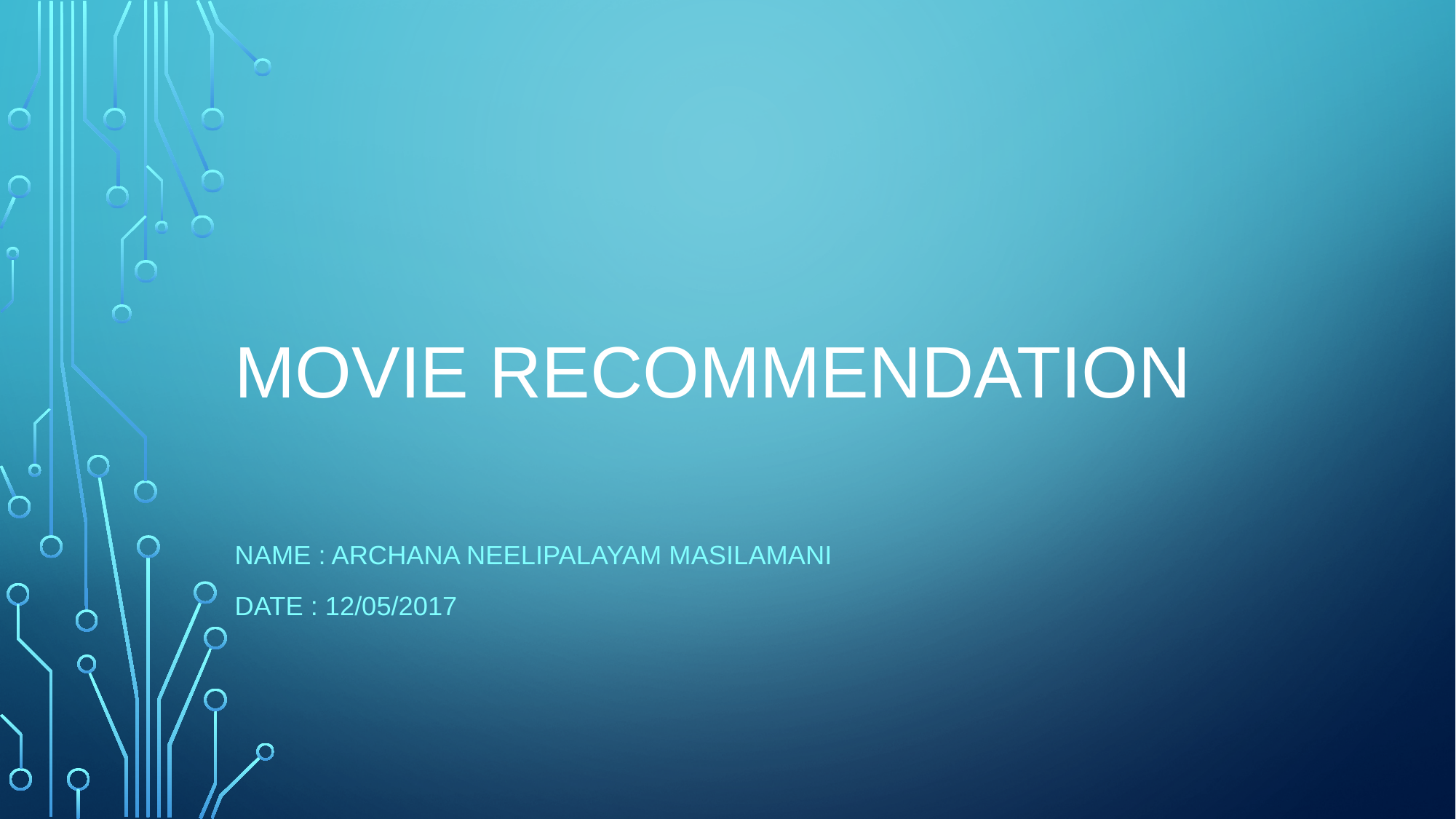

# Movie Recommendation

Name : Archana Neelipalayam Masilamani
Date : 12/05/2017